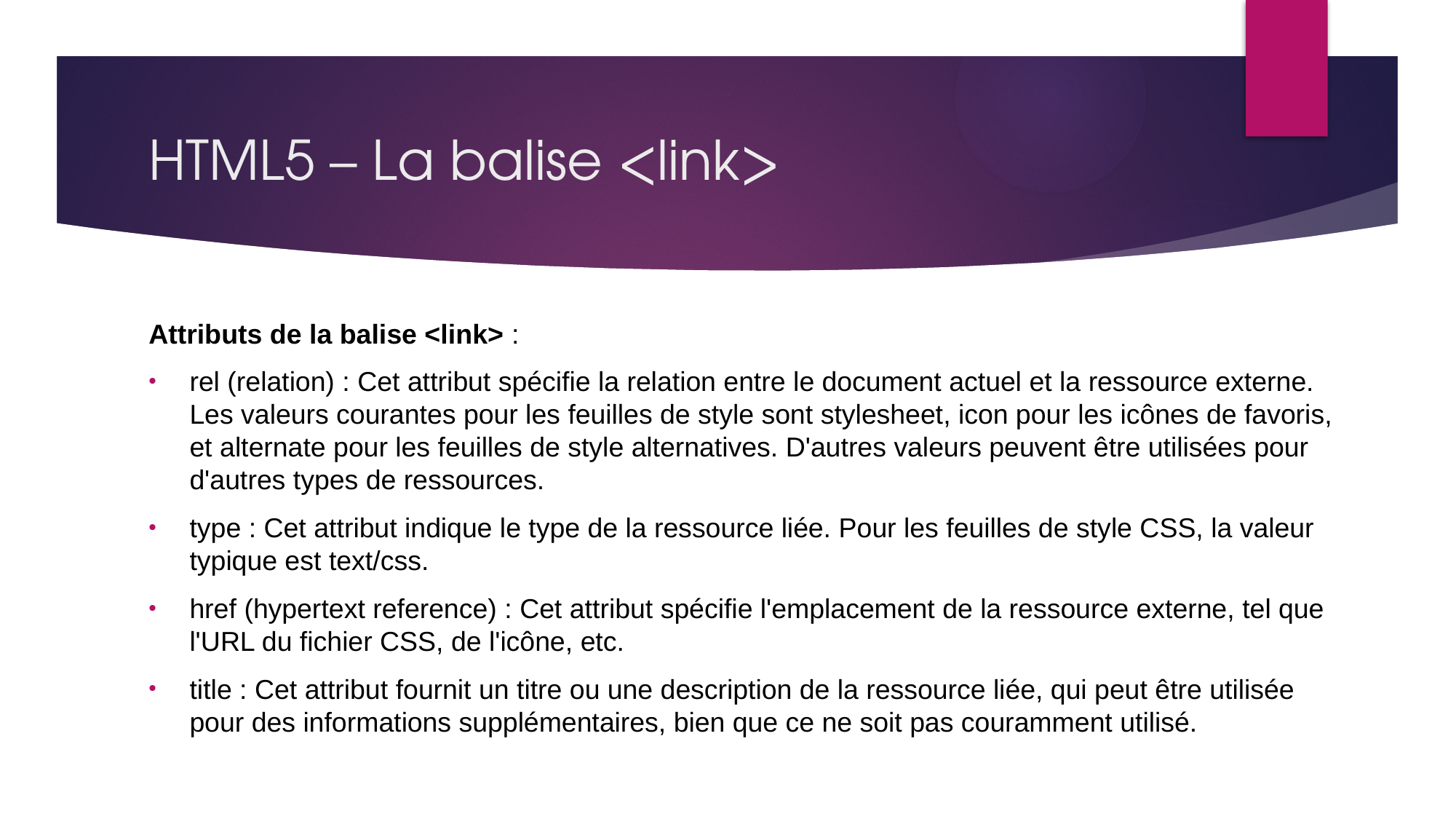

# HTML5 – La balise <link>
Attributs de la balise <link> :
rel (relation) : Cet attribut spécifie la relation entre le document actuel et la ressource externe. Les valeurs courantes pour les feuilles de style sont stylesheet, icon pour les icônes de favoris, et alternate pour les feuilles de style alternatives. D'autres valeurs peuvent être utilisées pour d'autres types de ressources.
type : Cet attribut indique le type de la ressource liée. Pour les feuilles de style CSS, la valeur typique est text/css.
href (hypertext reference) : Cet attribut spécifie l'emplacement de la ressource externe, tel que l'URL du fichier CSS, de l'icône, etc.
title : Cet attribut fournit un titre ou une description de la ressource liée, qui peut être utilisée pour des informations supplémentaires, bien que ce ne soit pas couramment utilisé.